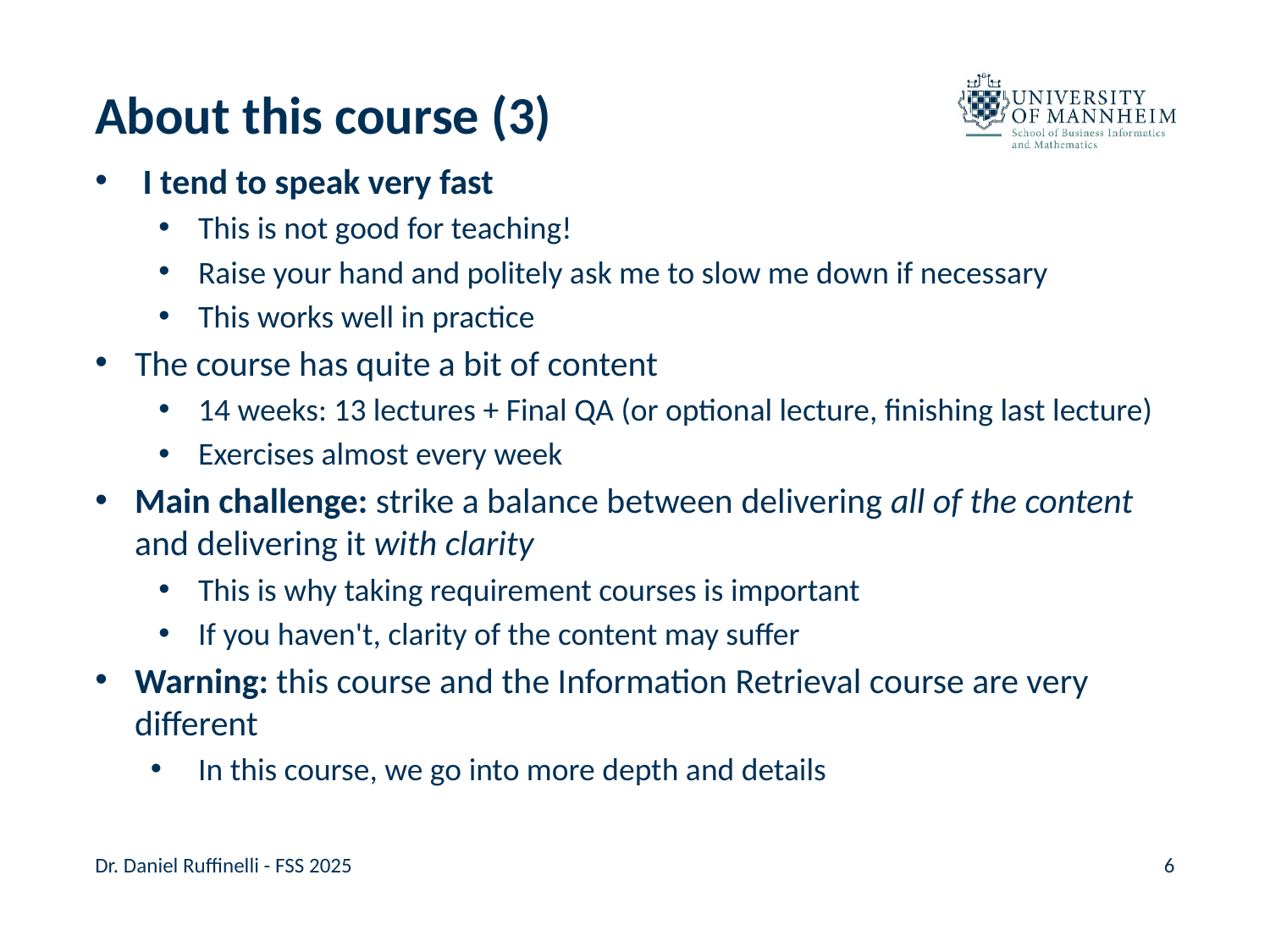

# About this course (3)
I tend to speak very fast
This is not good for teaching!
Raise your hand and politely ask me to slow me down if necessary
This works well in practice
The course has quite a bit of content
14 weeks: 13 lectures + Final QA (or optional lecture, finishing last lecture)
Exercises almost every week
Main challenge: strike a balance between delivering all of the content and delivering it with clarity
This is why taking requirement courses is important
If you haven't, clarity of the content may suffer
Warning: this course and the Information Retrieval course are very different
In this course, we go into more depth and details

Dr. Daniel Ruffinelli - FSS 2025
6